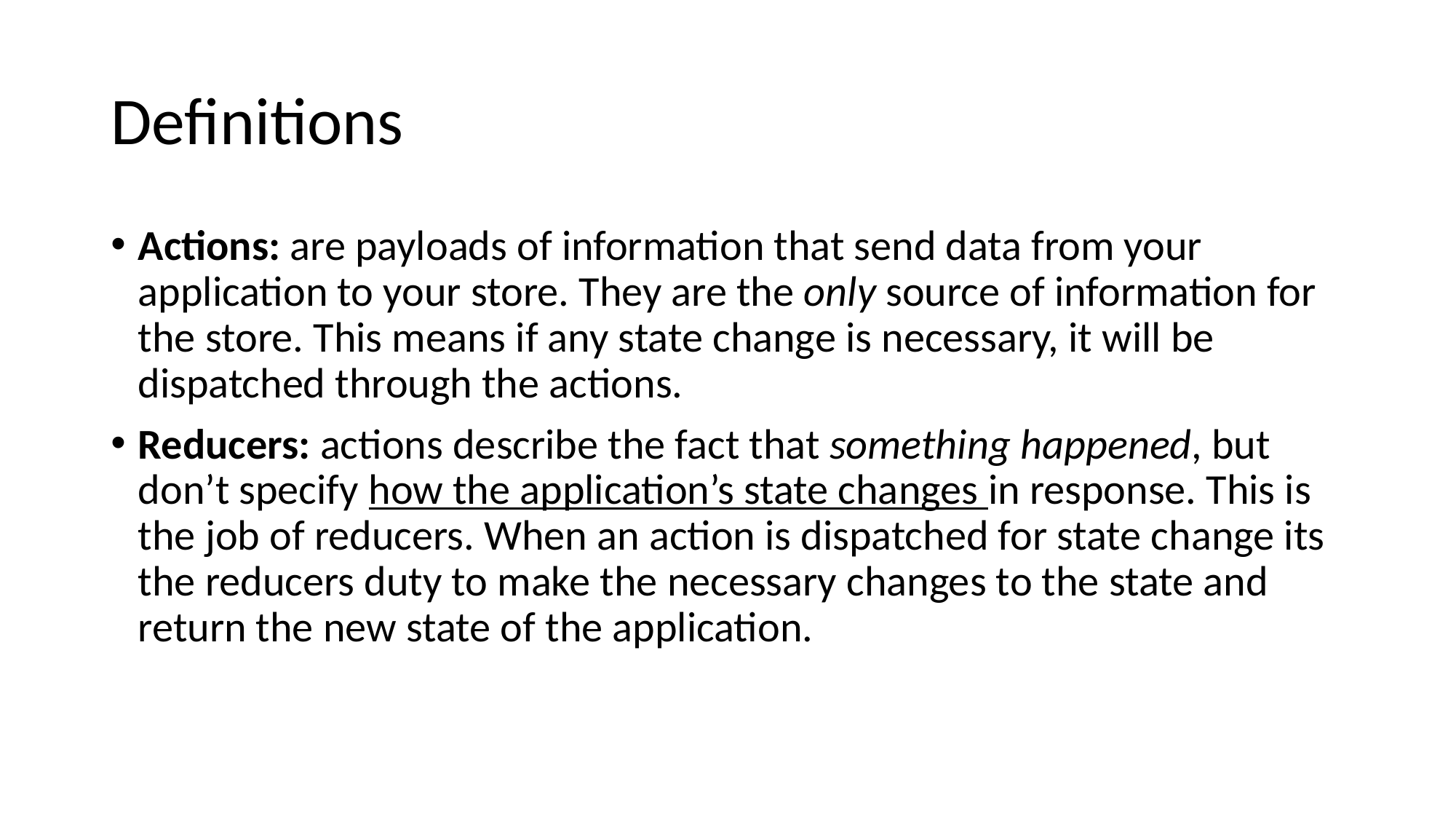

# Definitions
Actions: are payloads of information that send data from your application to your store. They are the only source of information for the store. This means if any state change is necessary, it will be dispatched through the actions.
Reducers: actions describe the fact that something happened, but don’t specify how the application’s state changes in response. This is the job of reducers. When an action is dispatched for state change its the reducers duty to make the necessary changes to the state and return the new state of the application.